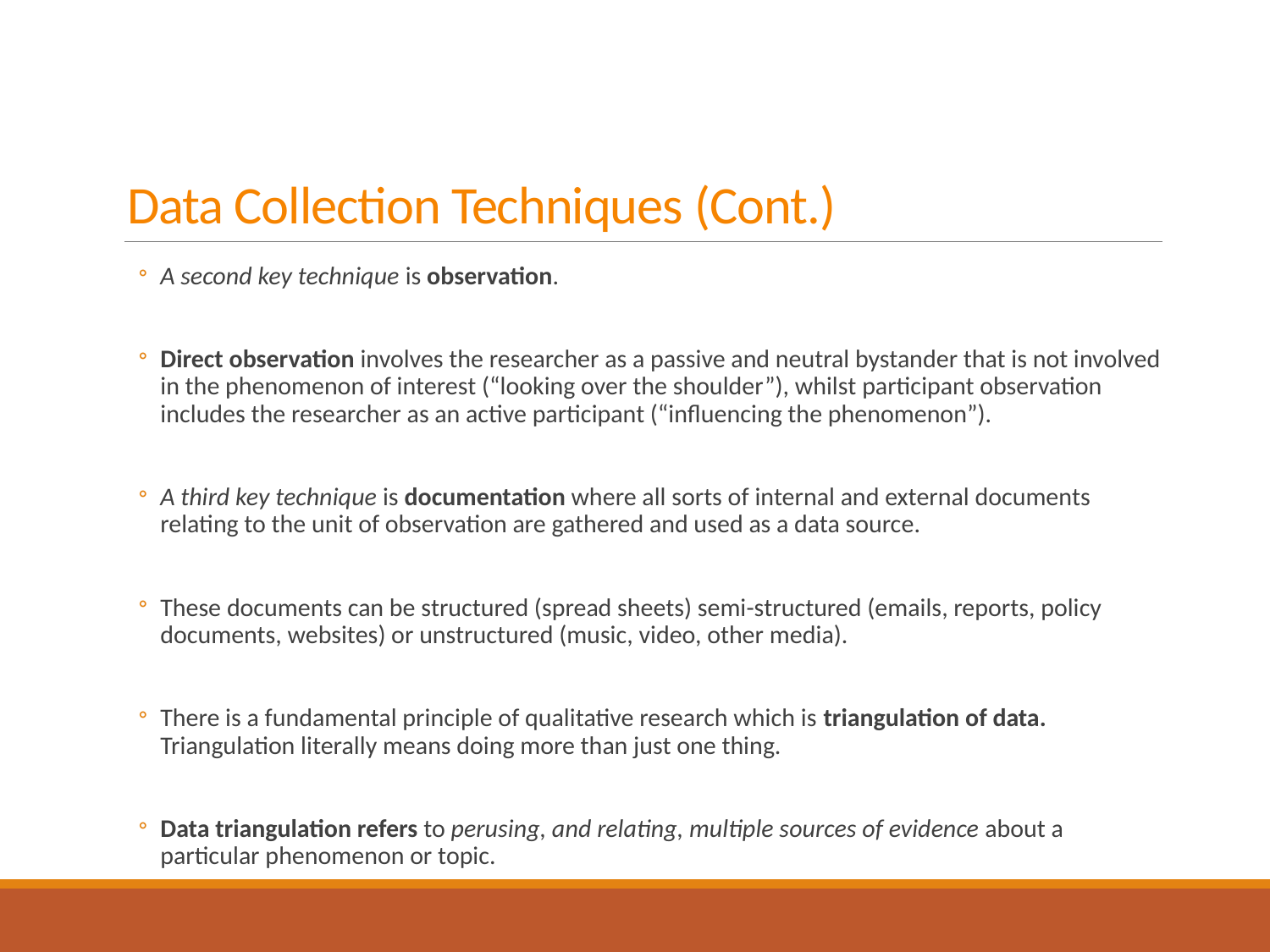

# Data Collection Techniques (Cont.)
A second key technique is observation.

Direct observation involves the researcher as a passive and neutral bystander that is not involved in the phenomenon of interest (“looking over the shoulder”), whilst participant observation includes the researcher as an active participant (“influencing the phenomenon”).

A third key technique is documentation where all sorts of internal and external documents relating to the unit of observation are gathered and used as a data source.

These documents can be structured (spread sheets) semi-structured (emails, reports, policy documents, websites) or unstructured (music, video, other media).

There is a fundamental principle of qualitative research which is triangulation of data. Triangulation literally means doing more than just one thing.

Data triangulation refers to perusing, and relating, multiple sources of evidence about a particular phenomenon or topic.